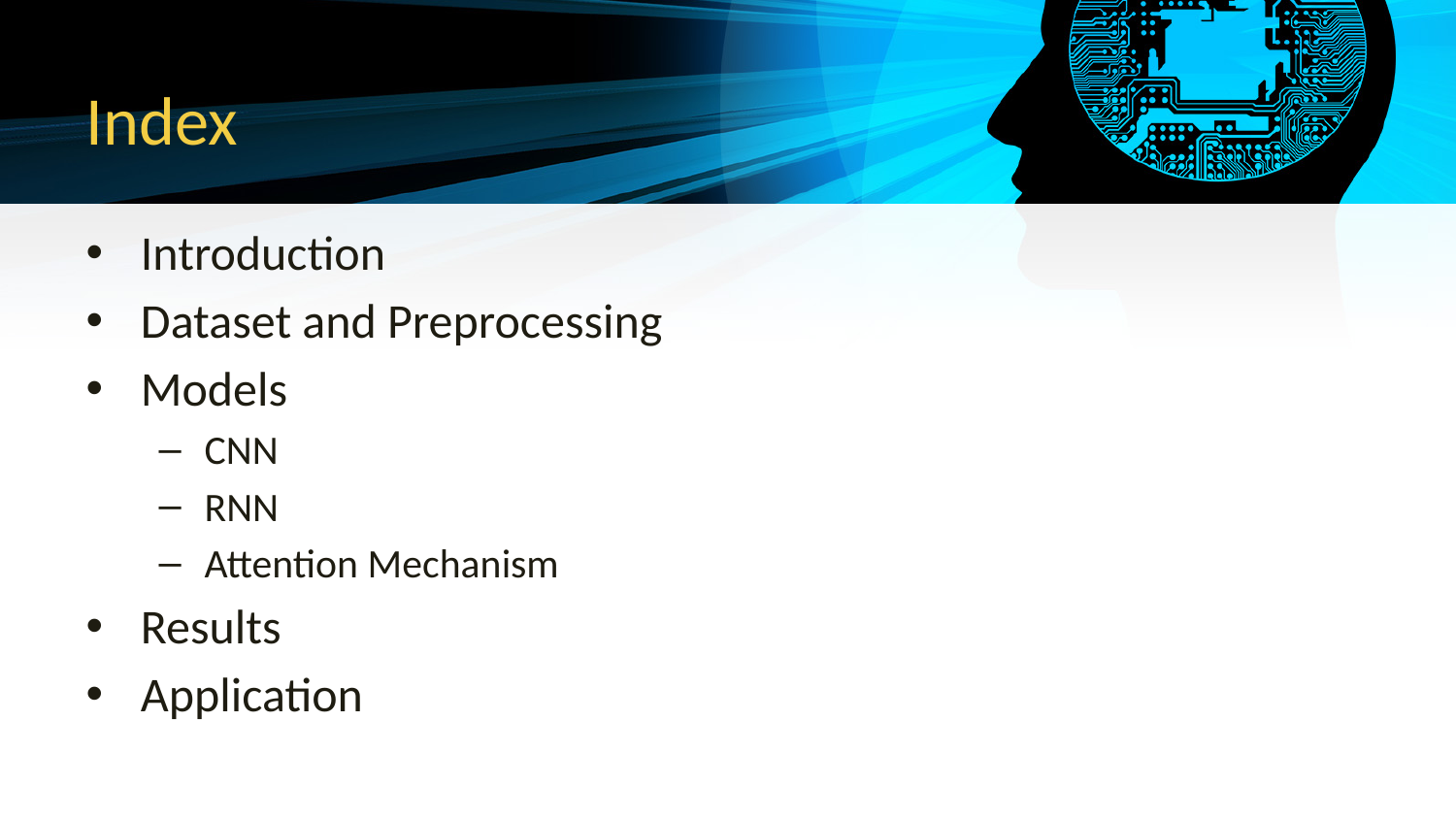

# Index
Introduction
Dataset and Preprocessing
Models
CNN
RNN
Attention Mechanism
Results
Application